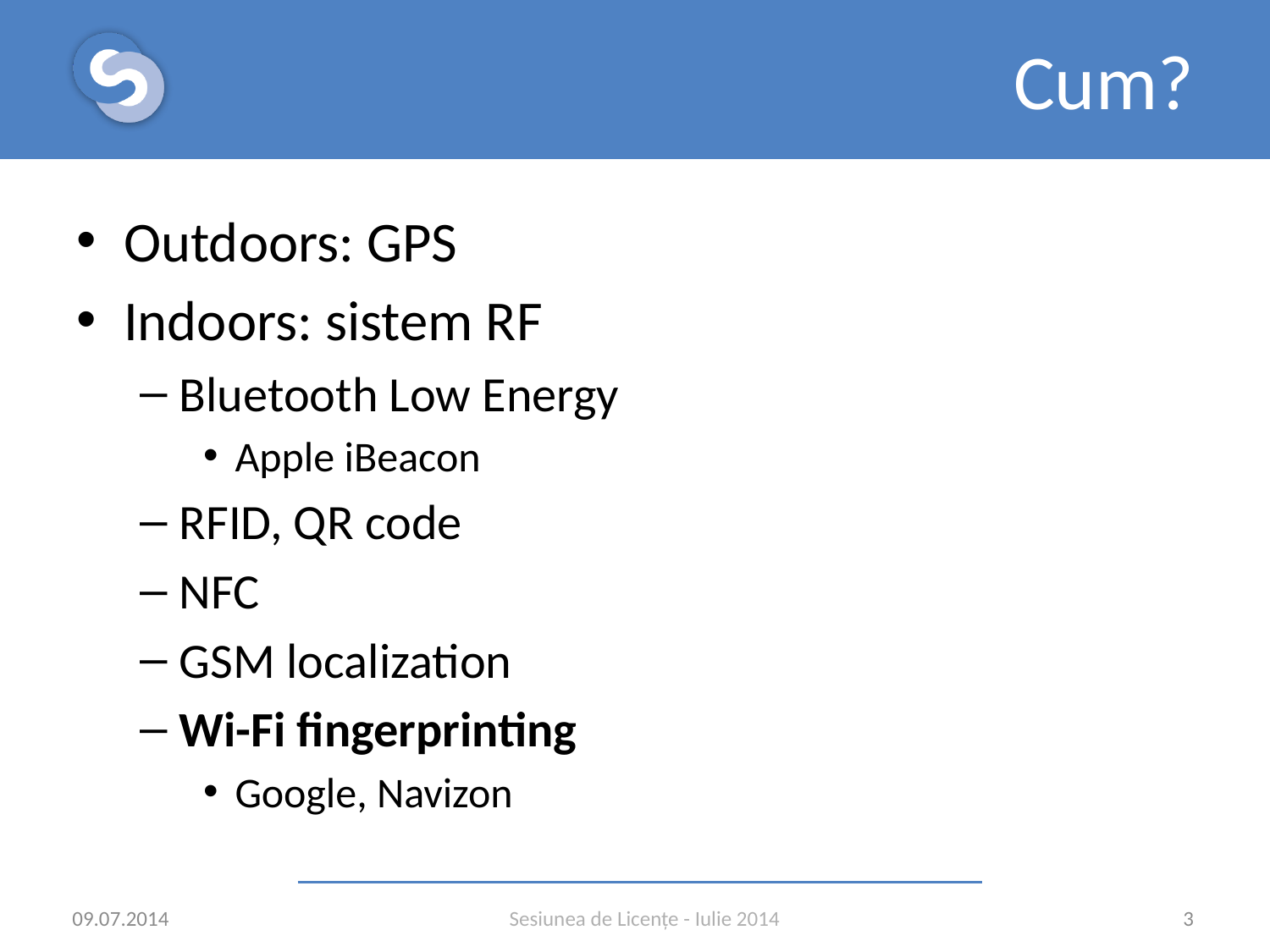

# Cum?
Outdoors: GPS
Indoors: sistem RF
Bluetooth Low Energy
Apple iBeacon
RFID, QR code
NFC
GSM localization
Wi-Fi fingerprinting
Google, Navizon
09.07.2014
3
Sesiunea de Licențe - Iulie 2014